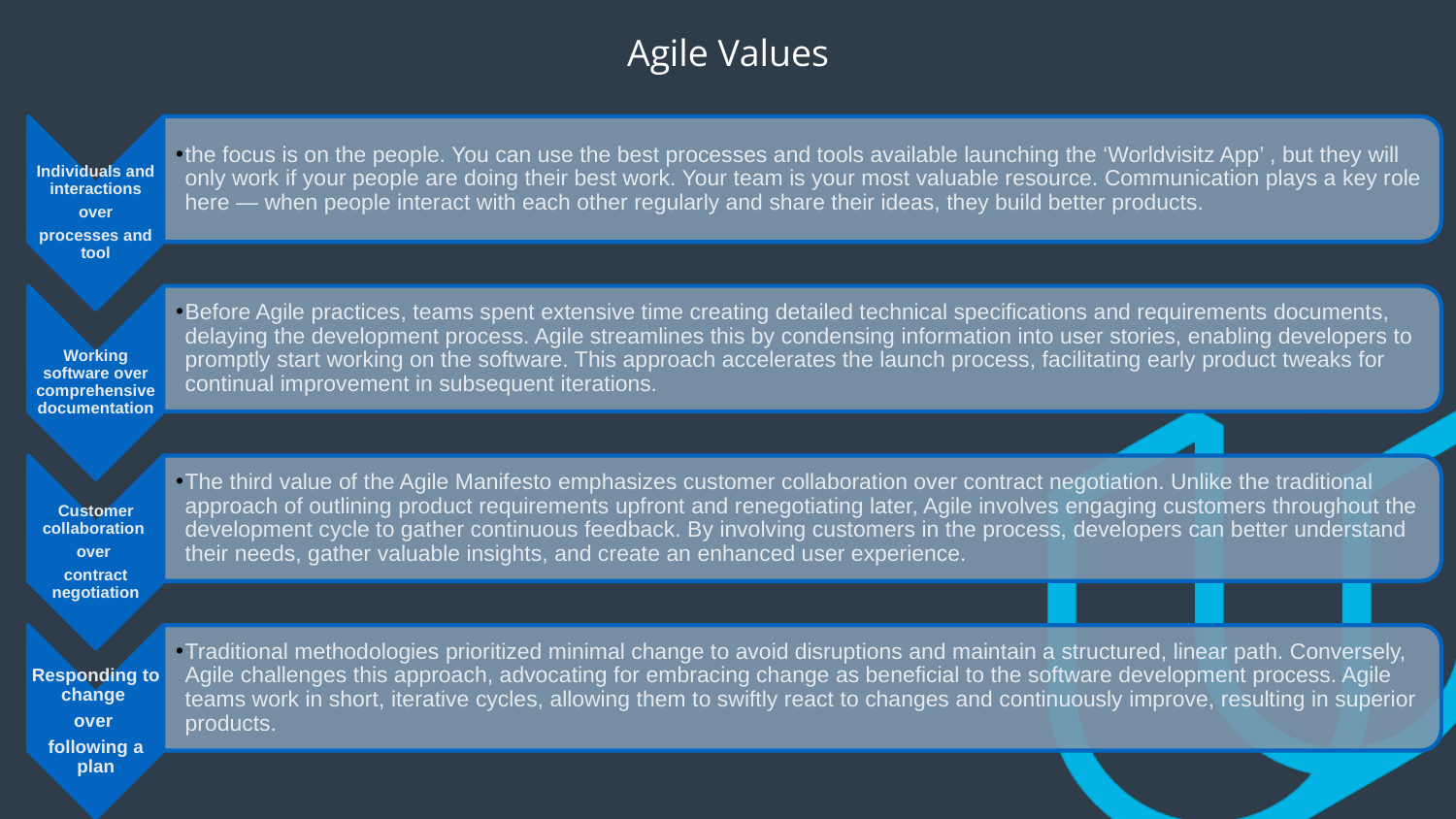

# Agile Values

Individuals and interactions
 over
processes and tool
the focus is on the people. You can use the best processes and tools available launching the ‘Worldvisitz App’ , but they will only work if your people are doing their best work. Your team is your most valuable resource. Communication plays a key role here — when people interact with each other regularly and share their ideas, they build better products.
Working software over comprehensive documentation
Before Agile practices, teams spent extensive time creating detailed technical specifications and requirements documents, delaying the development process. Agile streamlines this by condensing information into user stories, enabling developers to promptly start working on the software. This approach accelerates the launch process, facilitating early product tweaks for continual improvement in subsequent iterations.
Customer collaboration
over
contract negotiation
The third value of the Agile Manifesto emphasizes customer collaboration over contract negotiation. Unlike the traditional approach of outlining product requirements upfront and renegotiating later, Agile involves engaging customers throughout the development cycle to gather continuous feedback. By involving customers in the process, developers can better understand their needs, gather valuable insights, and create an enhanced user experience.
Responding to change
over
following a plan
Traditional methodologies prioritized minimal change to avoid disruptions and maintain a structured, linear path. Conversely, Agile challenges this approach, advocating for embracing change as beneficial to the software development process. Agile teams work in short, iterative cycles, allowing them to swiftly react to changes and continuously improve, resulting in superior products.